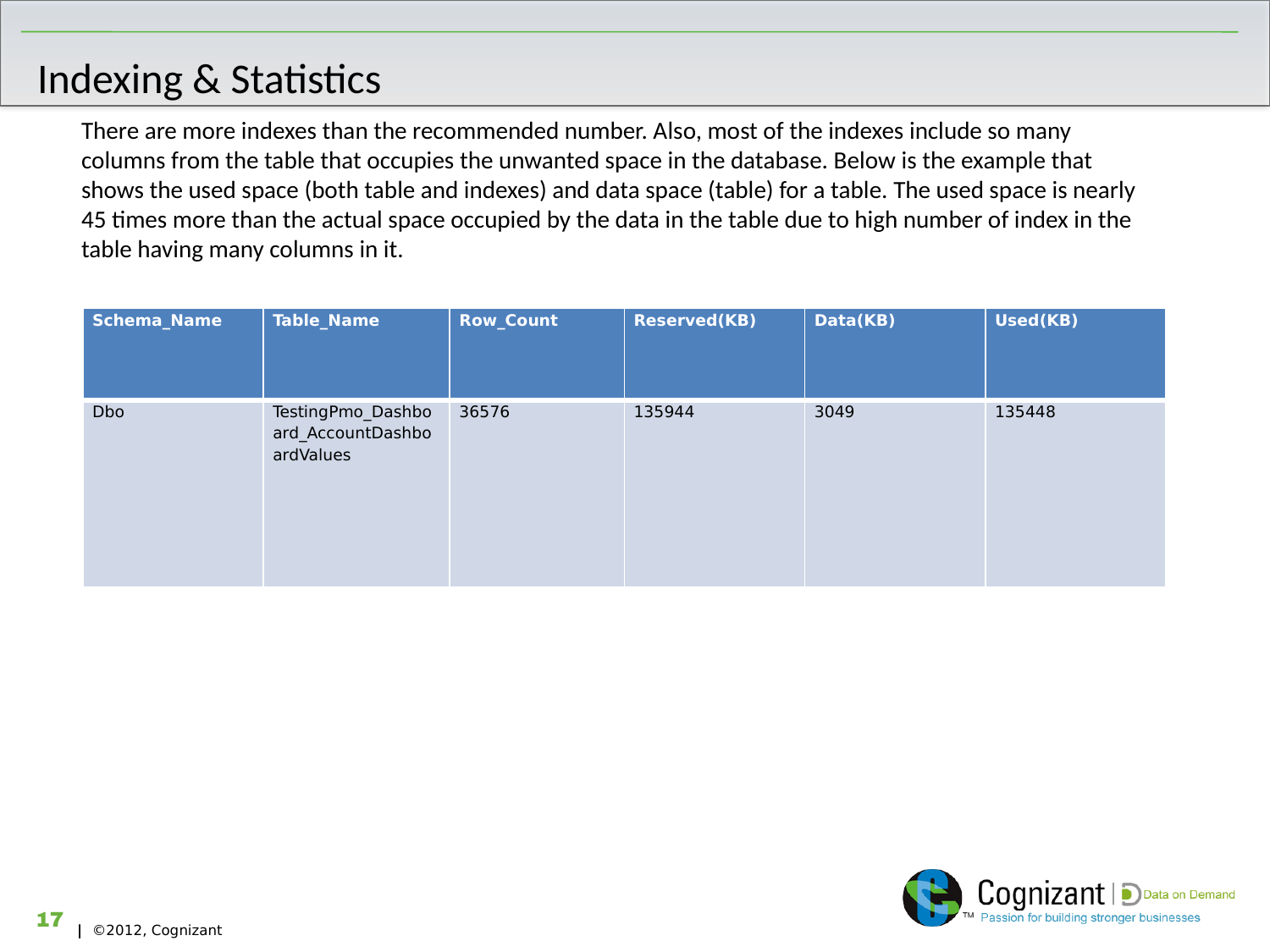

# Indexing & Statistics
There are more indexes than the recommended number. Also, most of the indexes include so many columns from the table that occupies the unwanted space in the database. Below is the example that shows the used space (both table and indexes) and data space (table) for a table. The used space is nearly 45 times more than the actual space occupied by the data in the table due to high number of index in the table having many columns in it.
| Schema\_Name | Table\_Name | Row\_Count | Reserved(KB) | Data(KB) | Used(KB) |
| --- | --- | --- | --- | --- | --- |
| Dbo | TestingPmo\_Dashboard\_AccountDashboardValues | 36576 | 135944 | 3049 | 135448 |
17